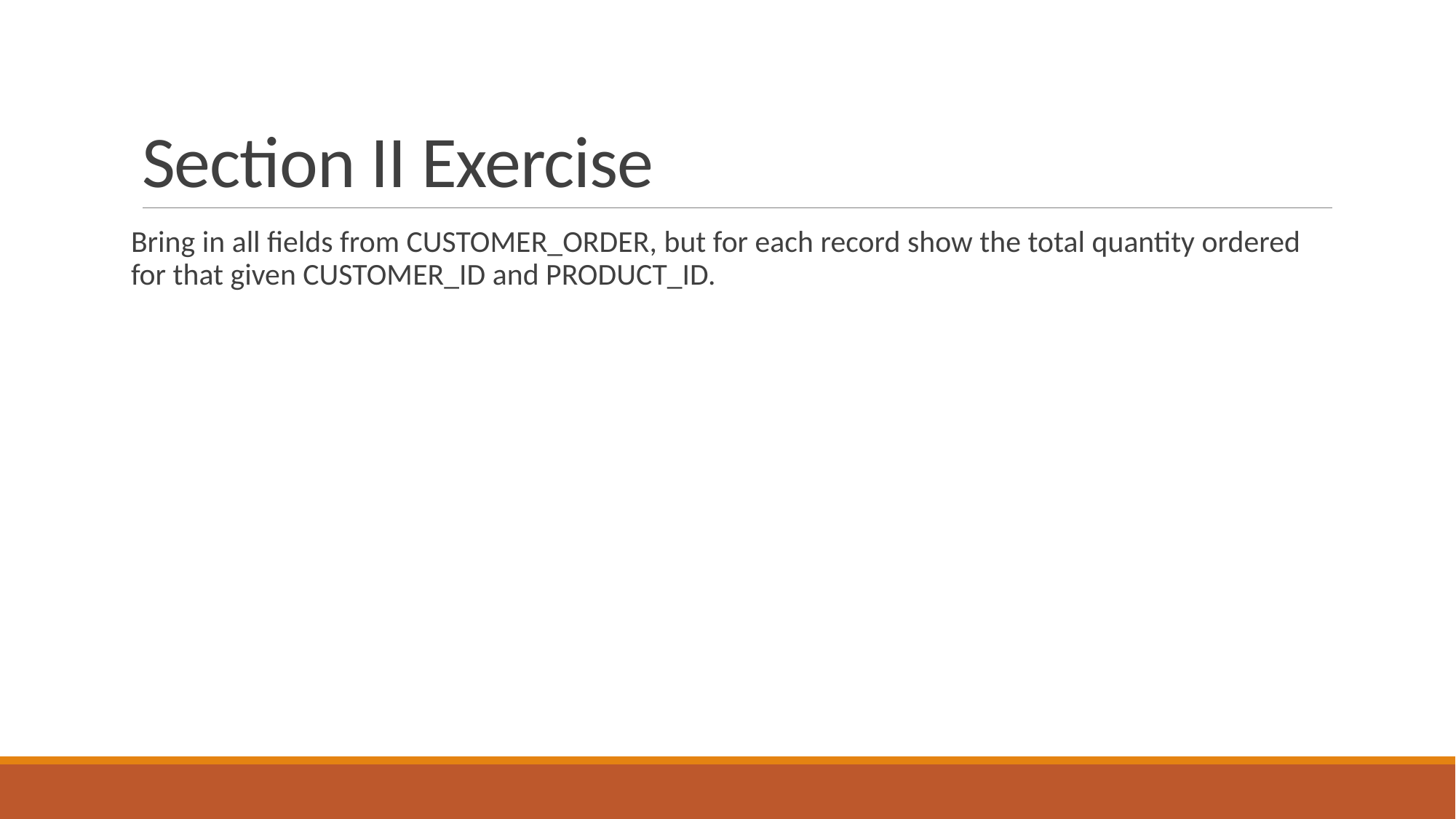

# Section II Exercise
Bring in all fields from CUSTOMER_ORDER, but for each record show the total quantity ordered for that given CUSTOMER_ID and PRODUCT_ID.